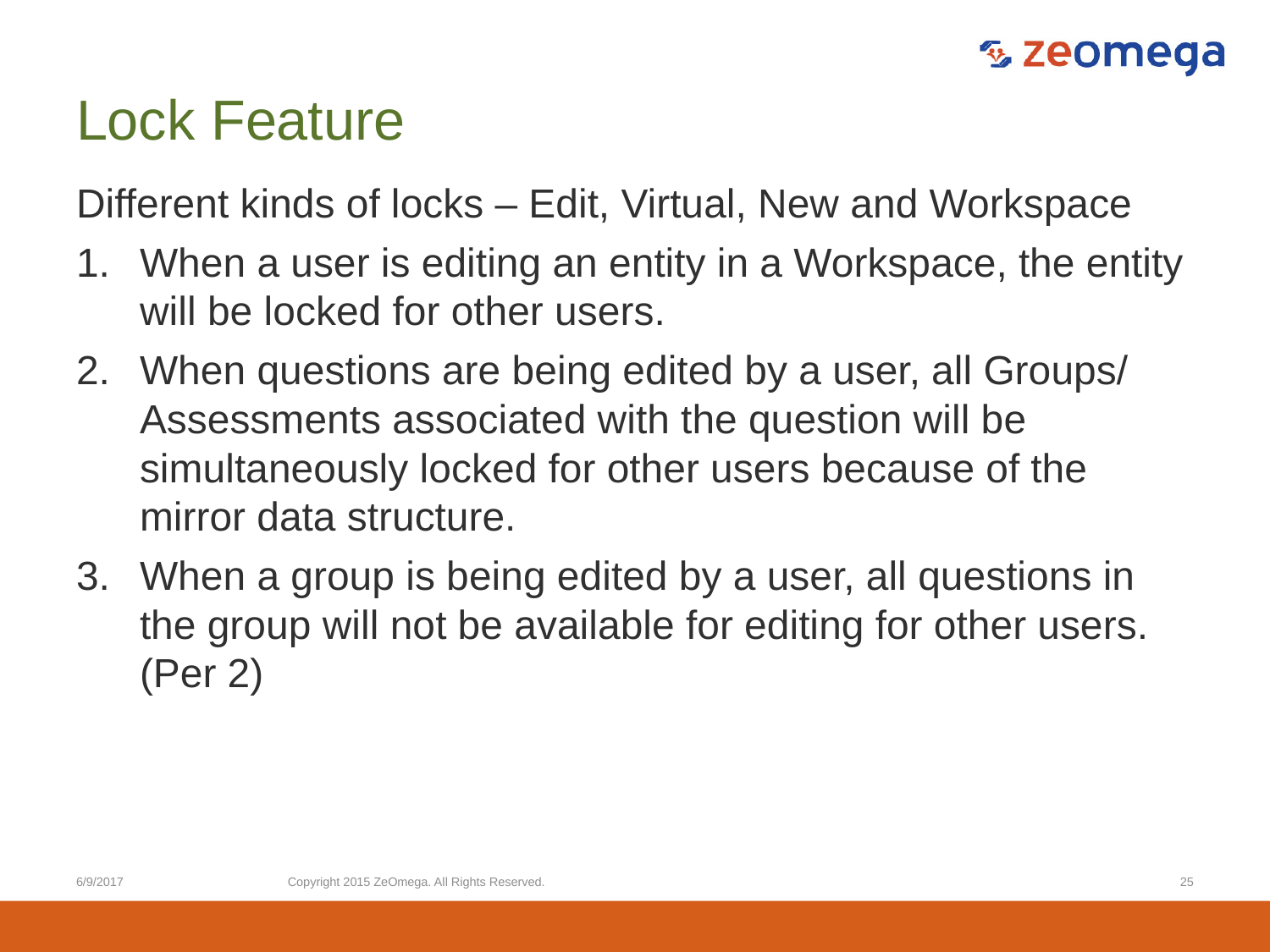

# Lock Feature
Different kinds of locks – Edit, Virtual, New and Workspace
When a user is editing an entity in a Workspace, the entity will be locked for other users.
When questions are being edited by a user, all Groups/ Assessments associated with the question will be simultaneously locked for other users because of the mirror data structure.
When a group is being edited by a user, all questions in the group will not be available for editing for other users. (Per 2)
6/9/2017
Copyright 2015 ZeOmega. All Rights Reserved.
25